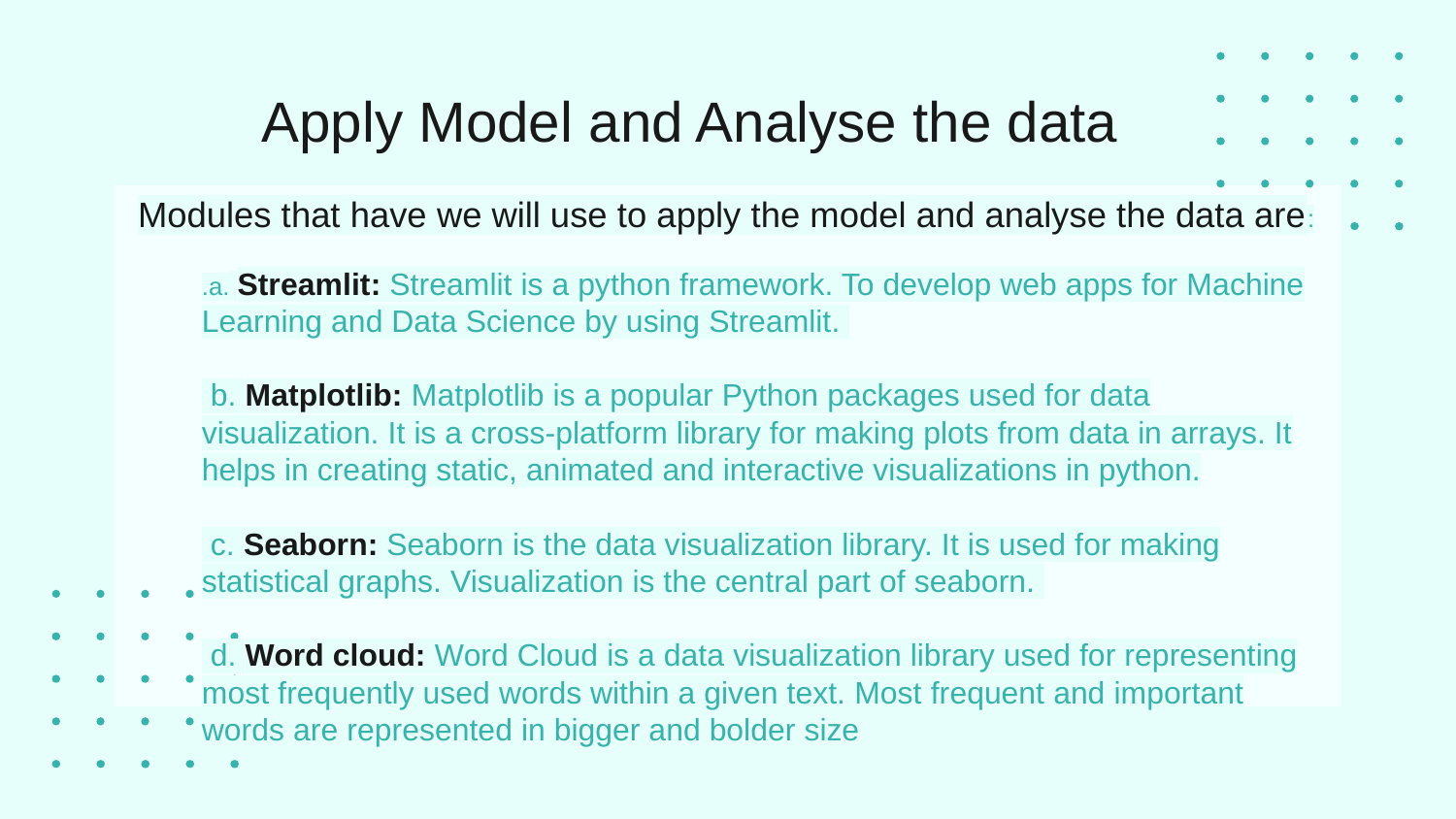

# Apply Model and Analyse the data
Modules that have we will use to apply the model and analyse the data are:

.a. Streamlit: Streamlit is a python framework. To develop web apps for Machine Learning and Data Science by using Streamlit.

 b. Matplotlib: Matplotlib is a popular Python packages used for data visualization. It is a cross-platform library for making plots from data in arrays. It helps in creating static, animated and interactive visualizations in python.

 c. Seaborn: Seaborn is the data visualization library. It is used for making statistical graphs. Visualization is the central part of seaborn.

 d. Word cloud: Word Cloud is a data visualization library used for representing most frequently used words within a given text. Most frequent and important words are represented in bigger and bolder size